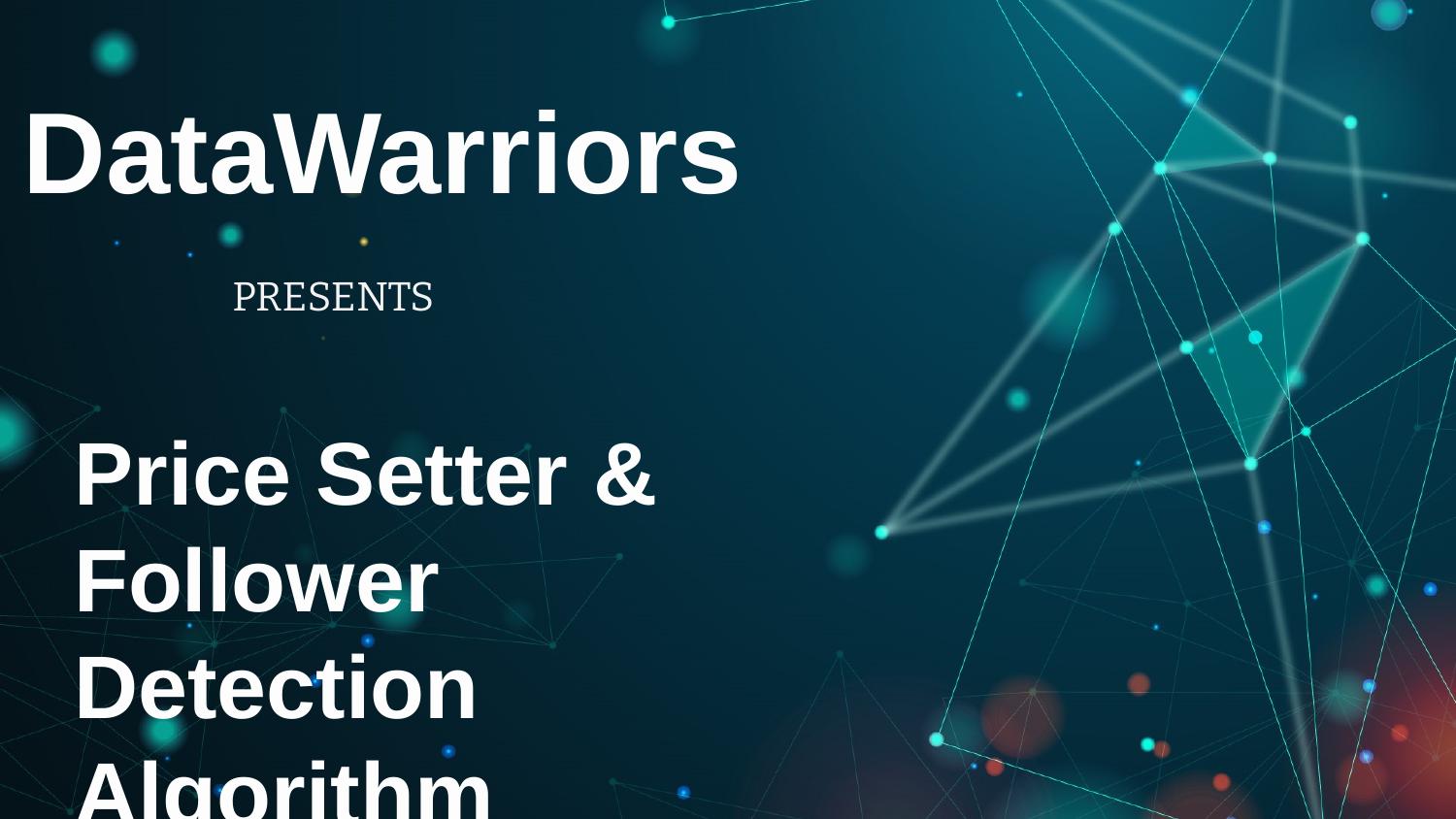

# DataWarriors
PRESENTS
Price Setter & Follower Detection Algorithm